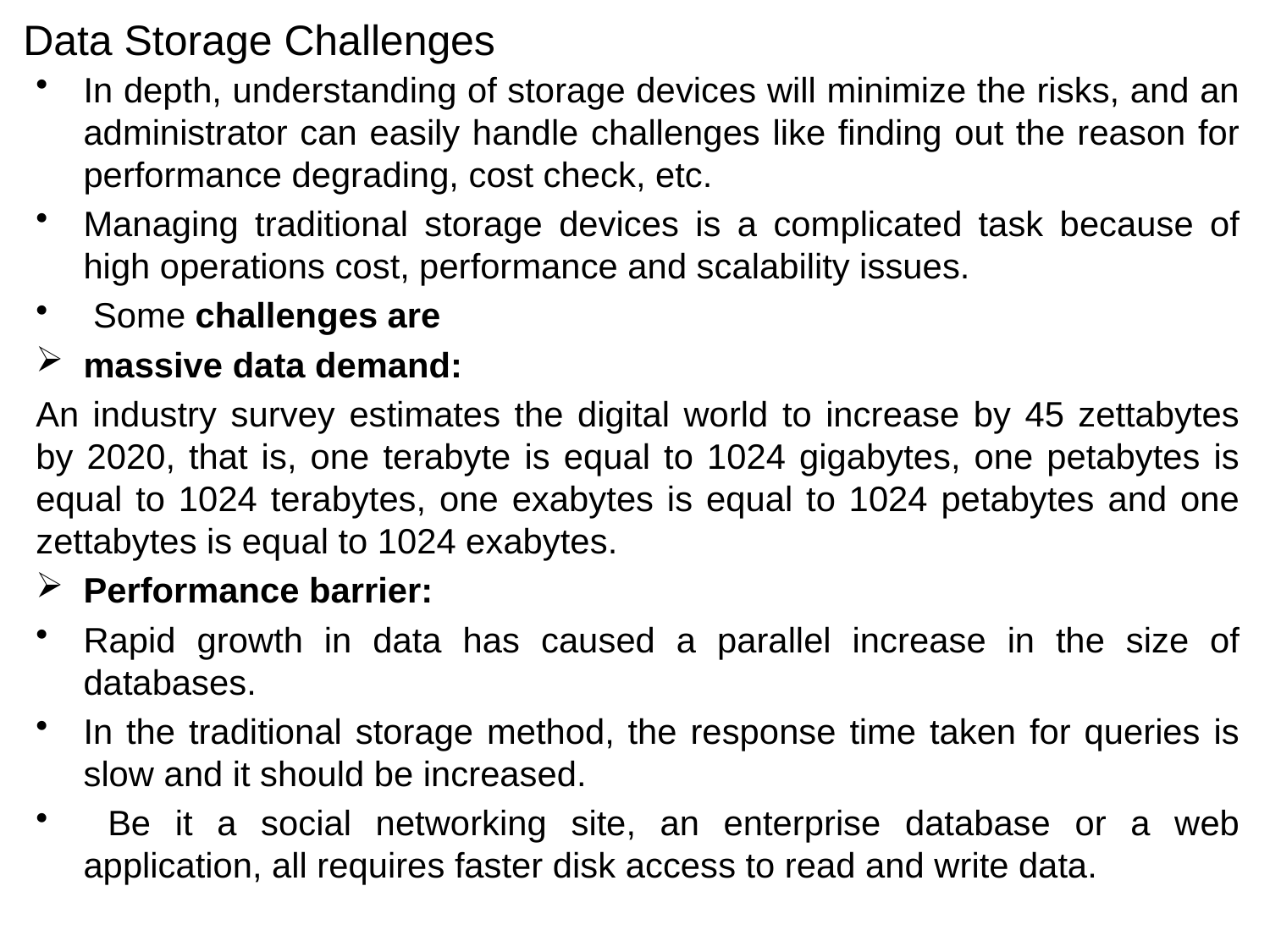

# Data Storage Challenges
In depth, understanding of storage devices will minimize the risks, and an administrator can easily handle challenges like finding out the reason for performance degrading, cost check, etc.
Managing traditional storage devices is a complicated task because of high operations cost, performance and scalability issues.
 Some challenges are
massive data demand:
An industry survey estimates the digital world to increase by 45 zettabytes by 2020, that is, one terabyte is equal to 1024 gigabytes, one petabytes is equal to 1024 terabytes, one exabytes is equal to 1024 petabytes and one zettabytes is equal to 1024 exabytes.
Performance barrier:
Rapid growth in data has caused a parallel increase in the size of databases.
In the traditional storage method, the response time taken for queries is slow and it should be increased.
 Be it a social networking site, an enterprise database or a web application, all requires faster disk access to read and write data.